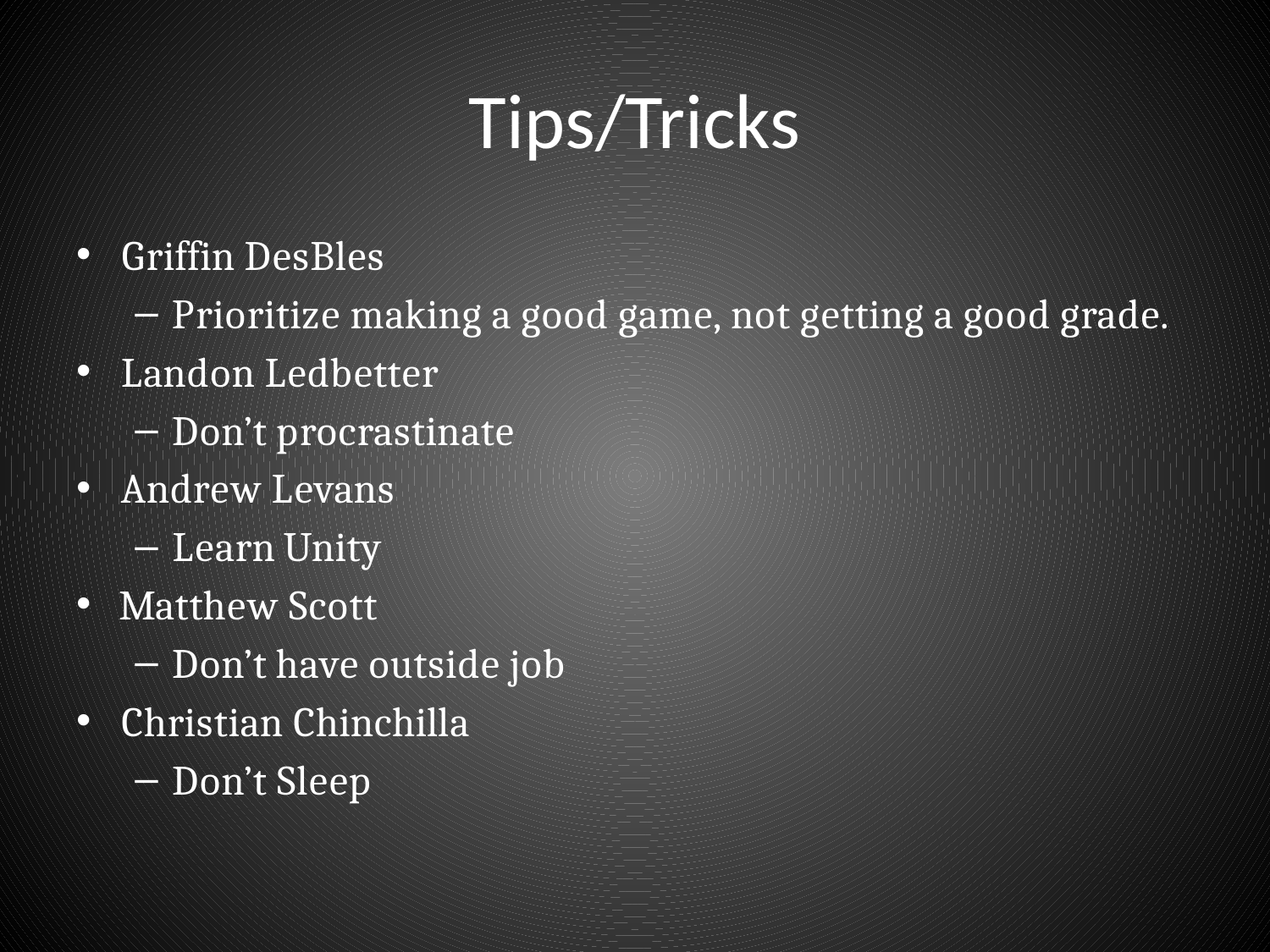

# Tips/Tricks
Griffin DesBles
Prioritize making a good game, not getting a good grade.
Landon Ledbetter
Don’t procrastinate
Andrew Levans
Learn Unity
Matthew Scott
Don’t have outside job
Christian Chinchilla
Don’t Sleep